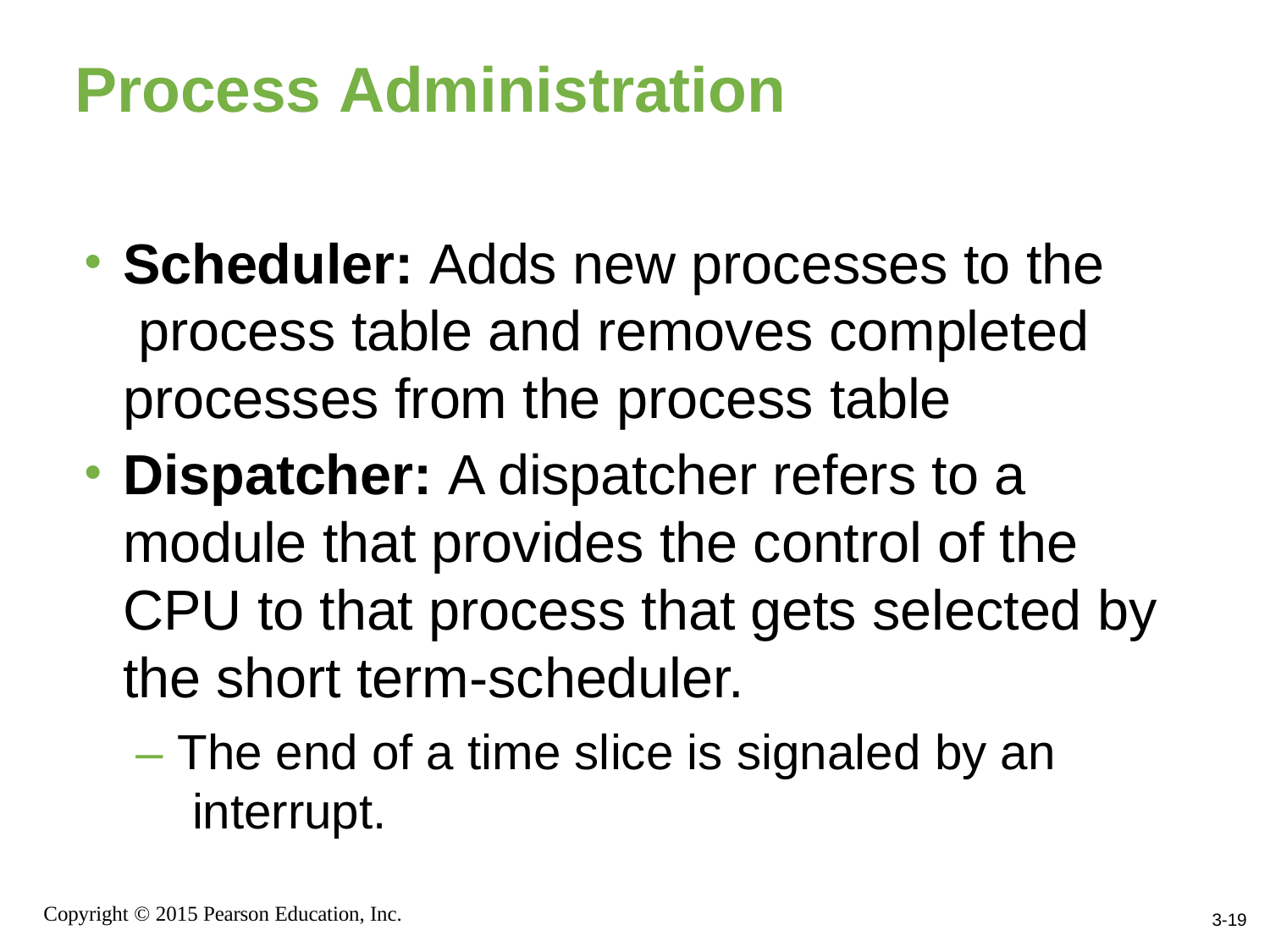

# Process Administration
Scheduler: Adds new processes to the  process table and removes completed  processes from the process table
Dispatcher: A dispatcher refers to a module that provides the control of the CPU to that process that gets selected by the short term-scheduler.
– The end of a time slice is signaled by an  interrupt.
Copyright © 2015 Pearson Education, Inc.
3-19